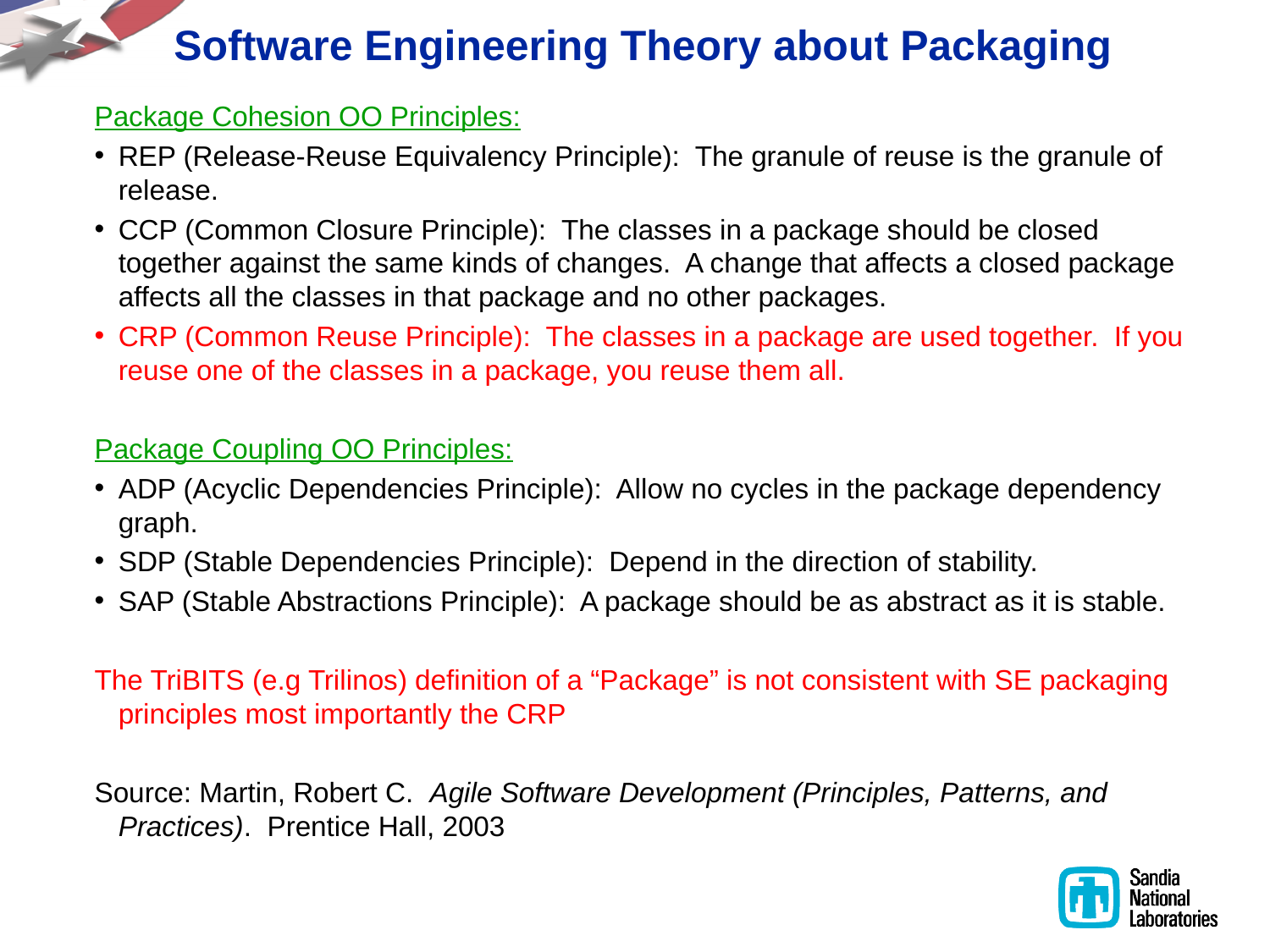

# Software Engineering Theory about Packaging
Package Cohesion OO Principles:
REP (Release-Reuse Equivalency Principle):  The granule of reuse is the granule of release.
CCP (Common Closure Principle):  The classes in a package should be closed together against the same kinds of changes.  A change that affects a closed package affects all the classes in that package and no other packages.
CRP (Common Reuse Principle):  The classes in a package are used together.  If you reuse one of the classes in a package, you reuse them all.

Package Coupling OO Principles:
ADP (Acyclic Dependencies Principle):  Allow no cycles in the package dependency graph.
SDP (Stable Dependencies Principle):  Depend in the direction of stability.
SAP (Stable Abstractions Principle):  A package should be as abstract as it is stable.

The TriBITS (e.g Trilinos) definition of a “Package” is not consistent with SE packaging principles most importantly the CRP

Source: Martin, Robert C.  Agile Software Development (Principles, Patterns, and Practices).  Prentice Hall, 2003